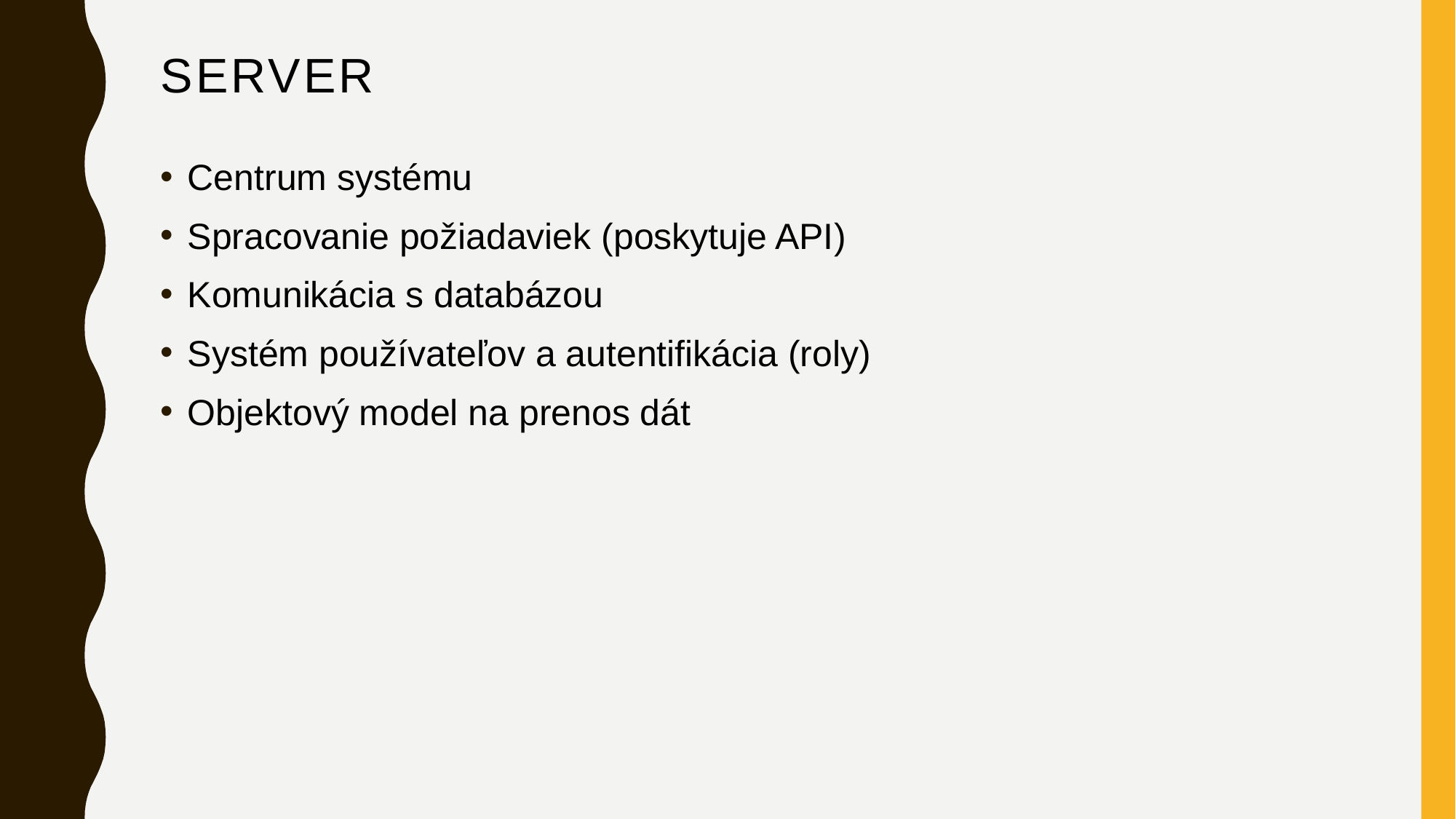

# Server
Centrum systému
Spracovanie požiadaviek (poskytuje API)
Komunikácia s databázou
Systém používateľov a autentifikácia (roly)
Objektový model na prenos dát